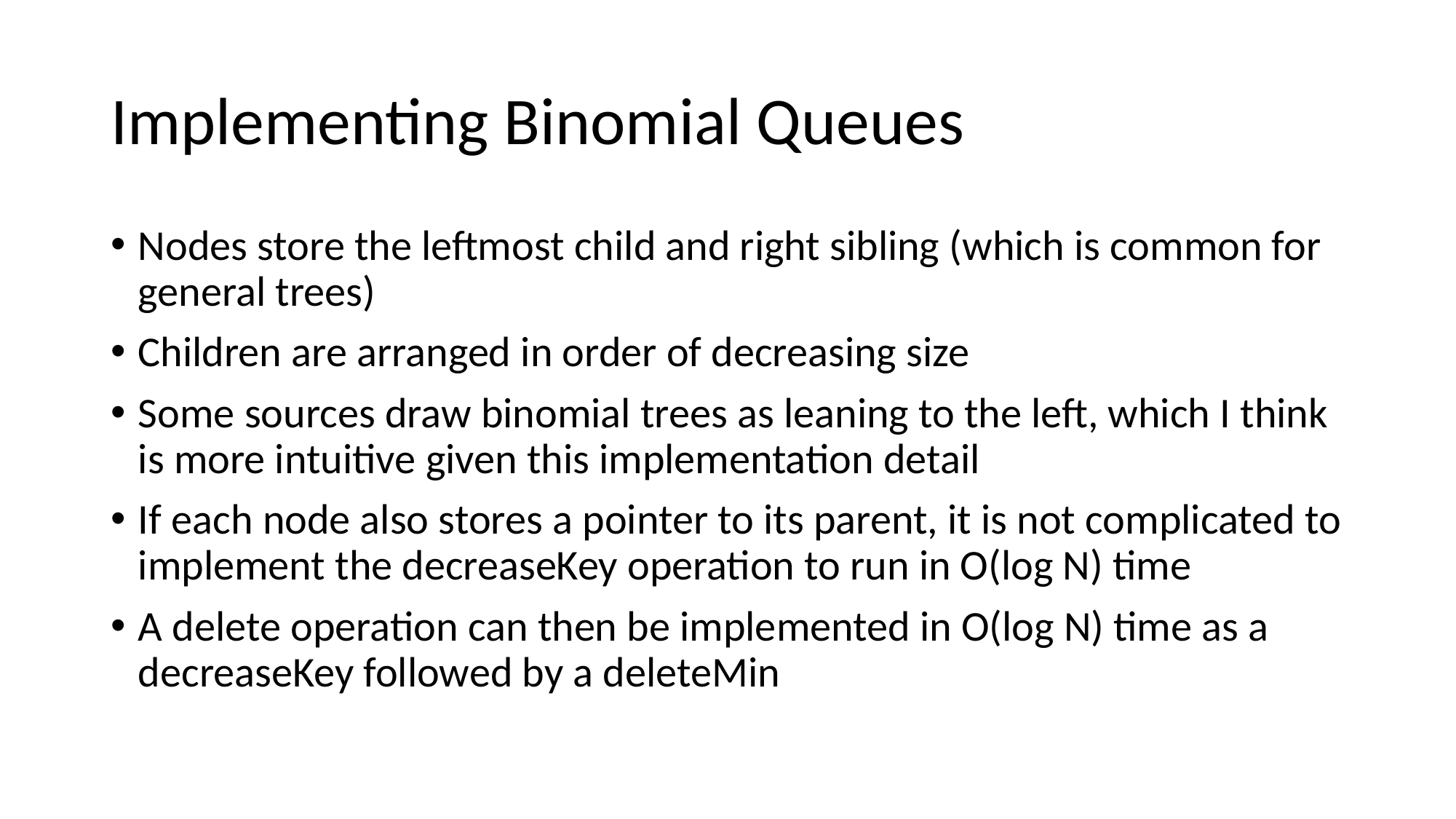

# Implementing Binomial Queues
Nodes store the leftmost child and right sibling (which is common for general trees)
Children are arranged in order of decreasing size
Some sources draw binomial trees as leaning to the left, which I think is more intuitive given this implementation detail
If each node also stores a pointer to its parent, it is not complicated to implement the decreaseKey operation to run in O(log N) time
A delete operation can then be implemented in O(log N) time as a decreaseKey followed by a deleteMin